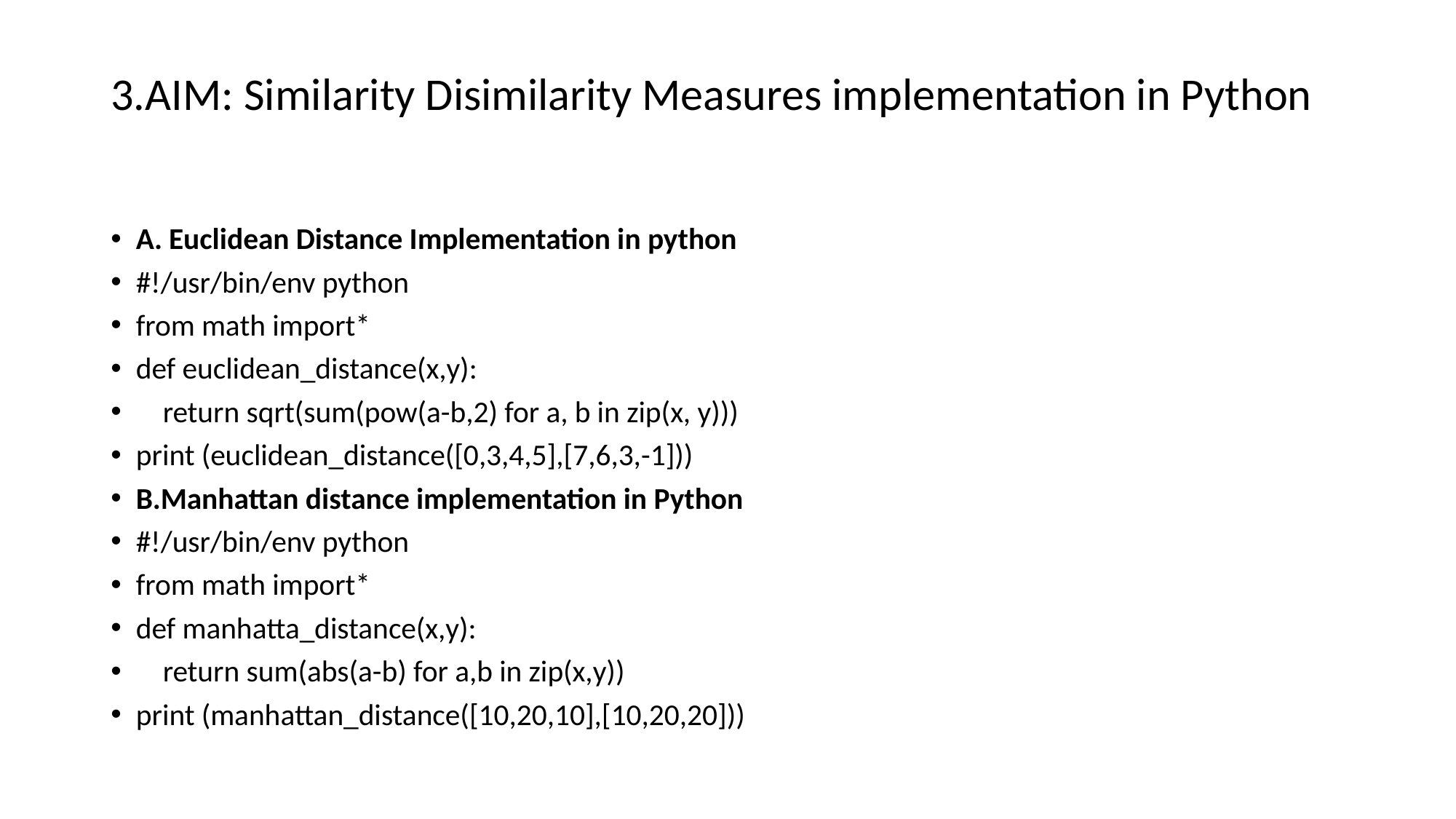

# 3.AIM: Similarity Disimilarity Measures implementation in Python
A. Euclidean Distance Implementation in python
#!/usr/bin/env python
from math import*
def euclidean_distance(x,y):
    return sqrt(sum(pow(a-b,2) for a, b in zip(x, y)))
print (euclidean_distance([0,3,4,5],[7,6,3,-1]))
B.Manhattan distance implementation in Python
#!/usr/bin/env python
from math import*
def manhatta_distance(x,y):
    return sum(abs(a-b) for a,b in zip(x,y))
print (manhattan_distance([10,20,10],[10,20,20]))